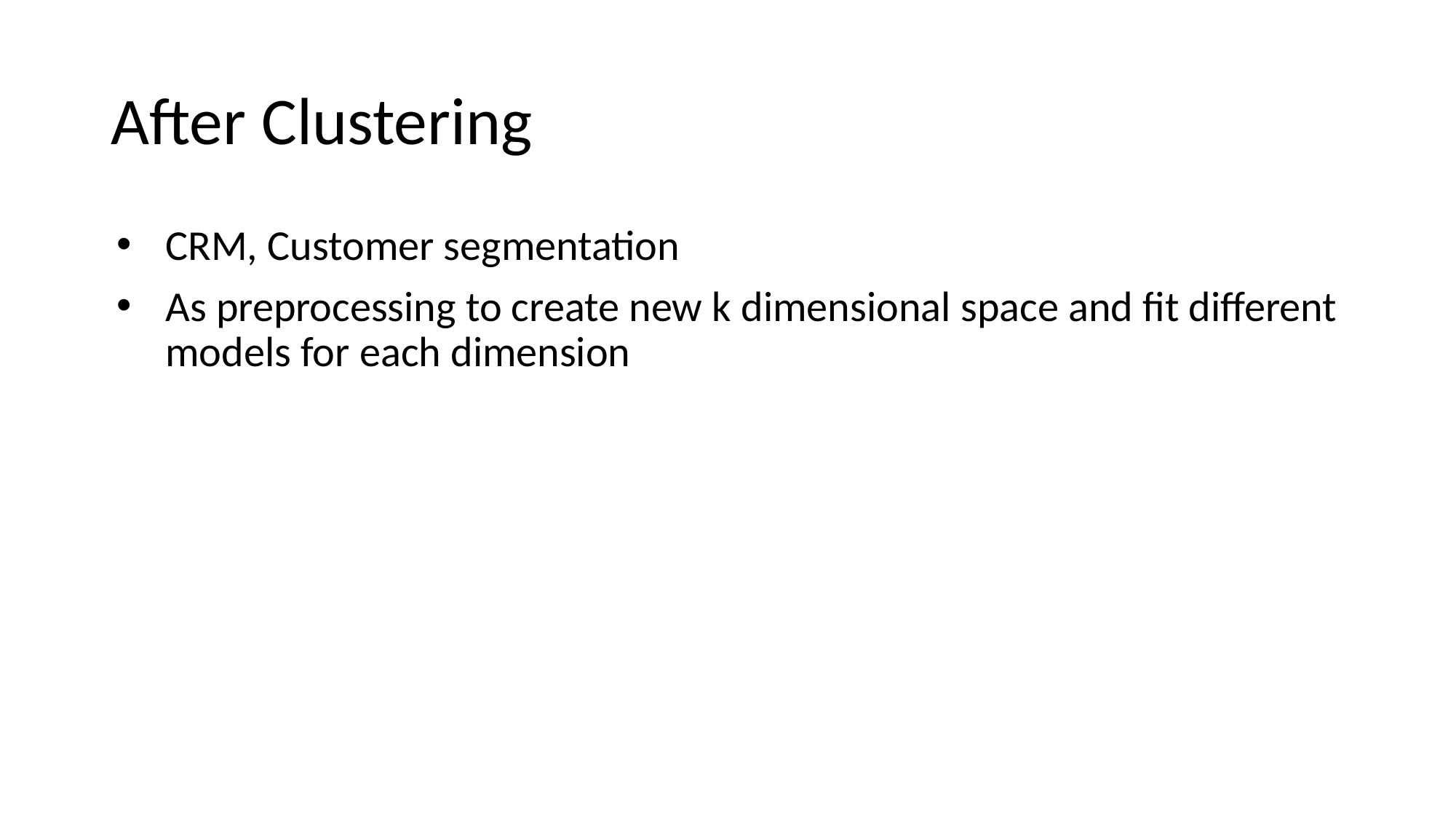

# After Clustering
CRM, Customer segmentation
As preprocessing to create new k dimensional space and fit different models for each dimension